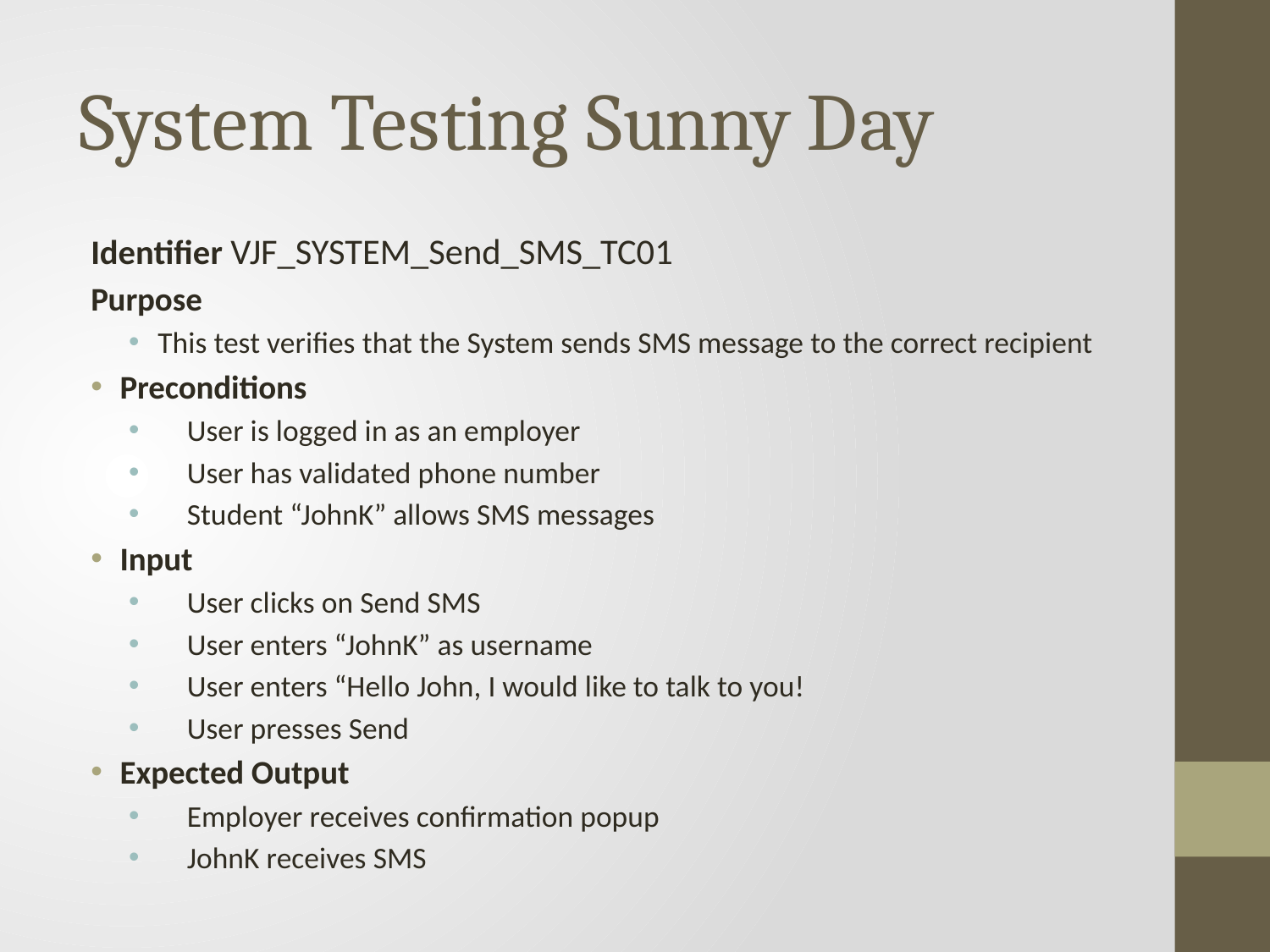

# System Testing Sunny Day
Identifier VJF_SYSTEM_Send_SMS_TC01
Purpose
This test verifies that the System sends SMS message to the correct recipient
Preconditions
User is logged in as an employer
User has validated phone number
Student “JohnK” allows SMS messages
Input
User clicks on Send SMS
User enters “JohnK” as username
User enters “Hello John, I would like to talk to you!
User presses Send
Expected Output
Employer receives confirmation popup
JohnK receives SMS